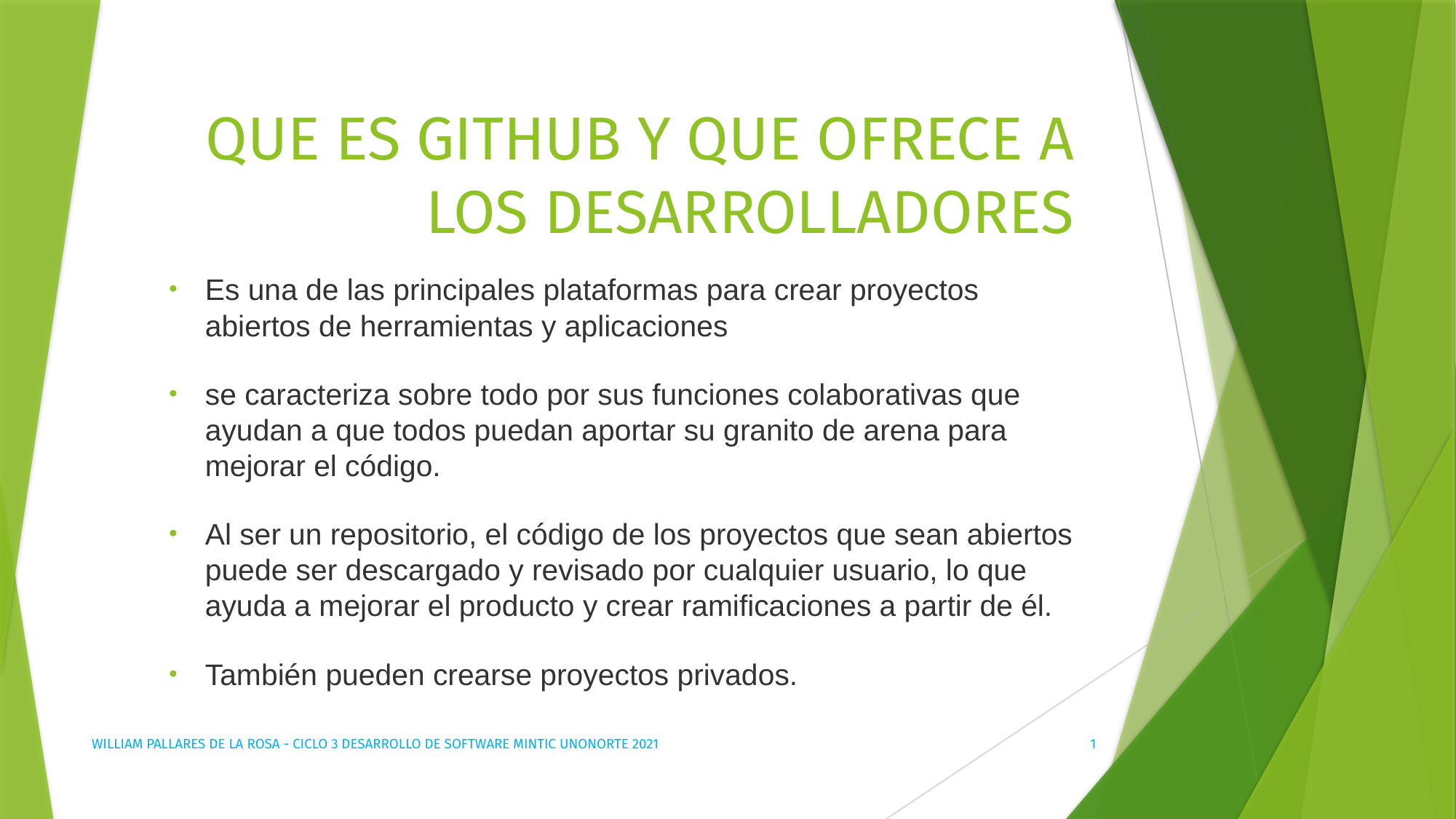

# QUE ES GITHUB Y QUE OFRECE A LOS DESARROLLADORES
Es una de las principales plataformas para crear proyectos abiertos de herramientas y aplicaciones
se caracteriza sobre todo por sus funciones colaborativas que ayudan a que todos puedan aportar su granito de arena para mejorar el código.
Al ser un repositorio, el código de los proyectos que sean abiertos puede ser descargado y revisado por cualquier usuario, lo que ayuda a mejorar el producto y crear ramificaciones a partir de él.
También pueden crearse proyectos privados.

WILLIAM PALLARES DE LA ROSA - CICLO 3 DESARROLLO DE SOFTWARE MINTIC UNONORTE 2021
1